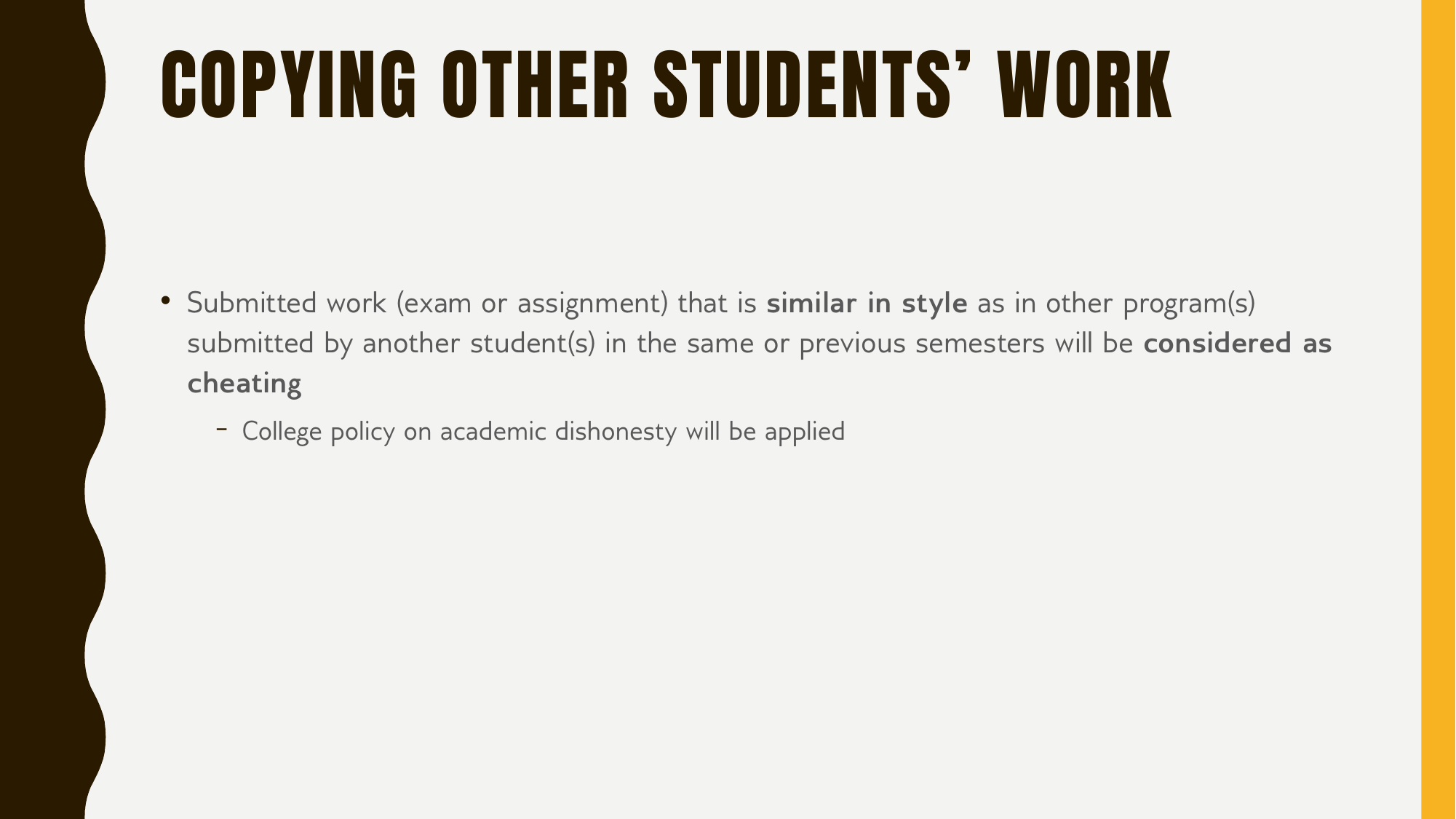

# Copying other students’ work
Submitted work (exam or assignment) that is similar in style as in other program(s) submitted by another student(s) in the same or previous semesters will be considered as cheating
College policy on academic dishonesty will be applied